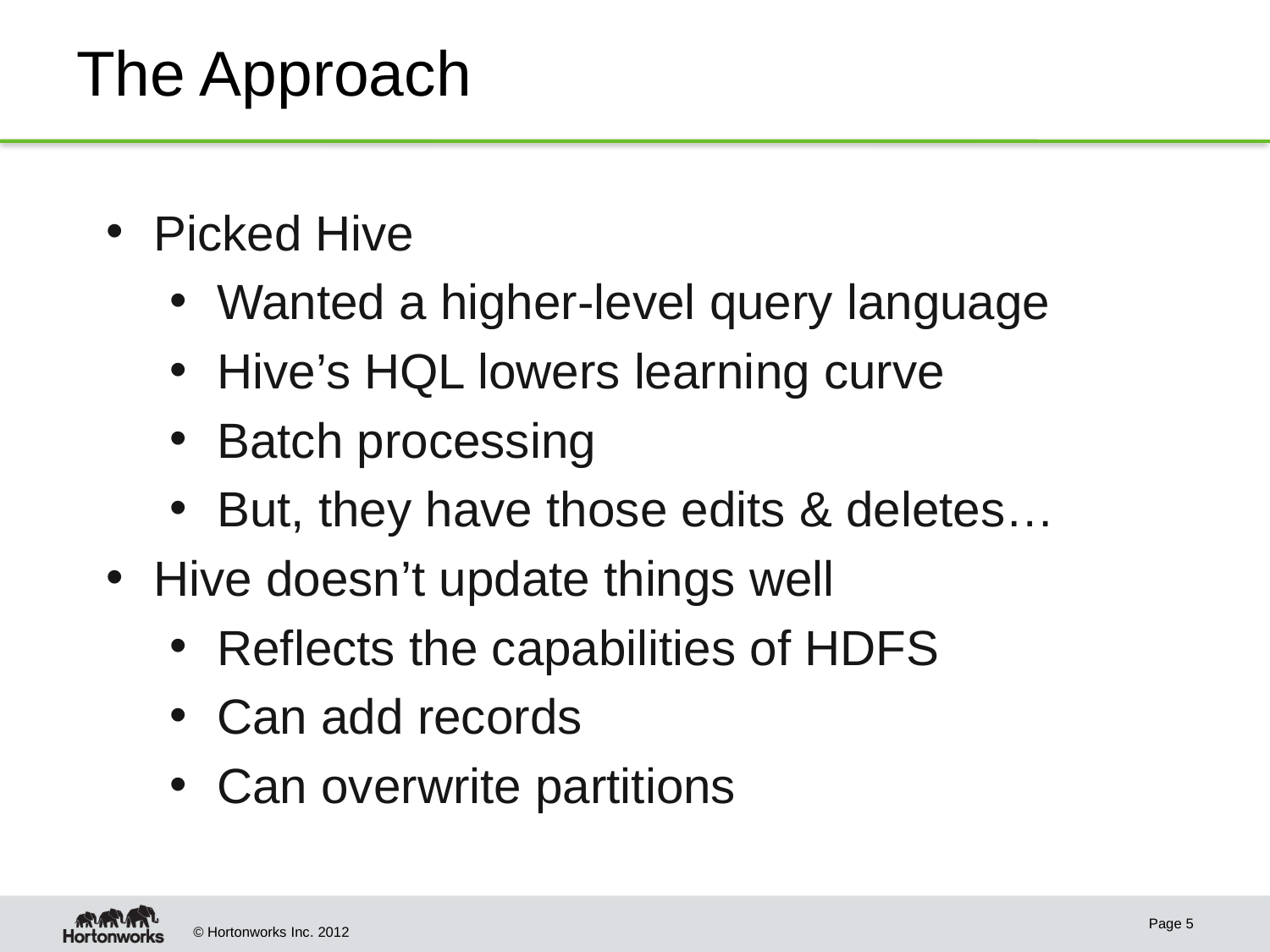

# The Approach
Picked Hive
Wanted a higher-level query language
Hive’s HQL lowers learning curve
Batch processing
But, they have those edits & deletes…
Hive doesn’t update things well
Reflects the capabilities of HDFS
Can add records
Can overwrite partitions

Page 5